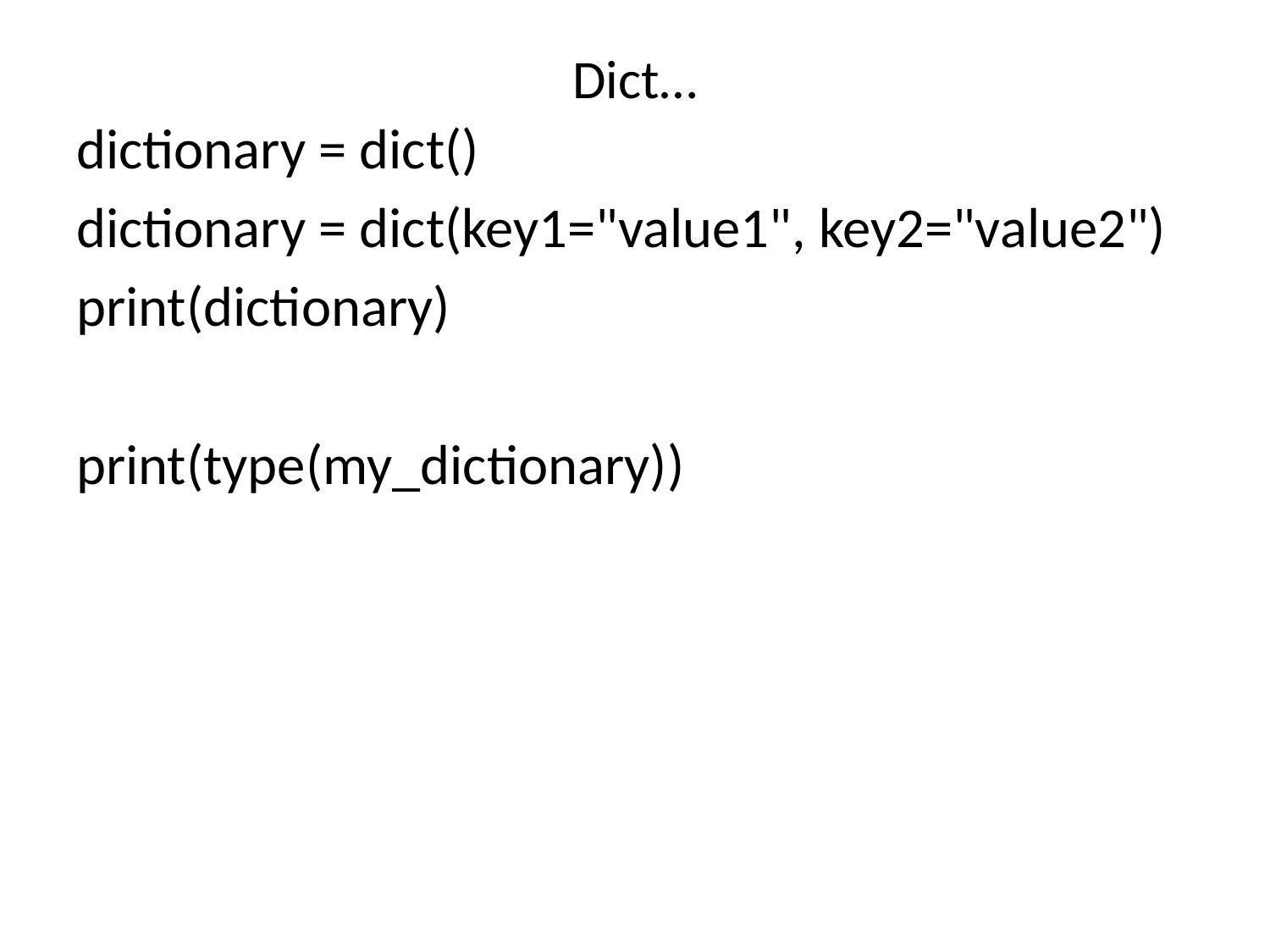

# Dict…
dictionary = dict()
dictionary = dict(key1="value1", key2="value2")
print(dictionary)

print(type(my_dictionary))